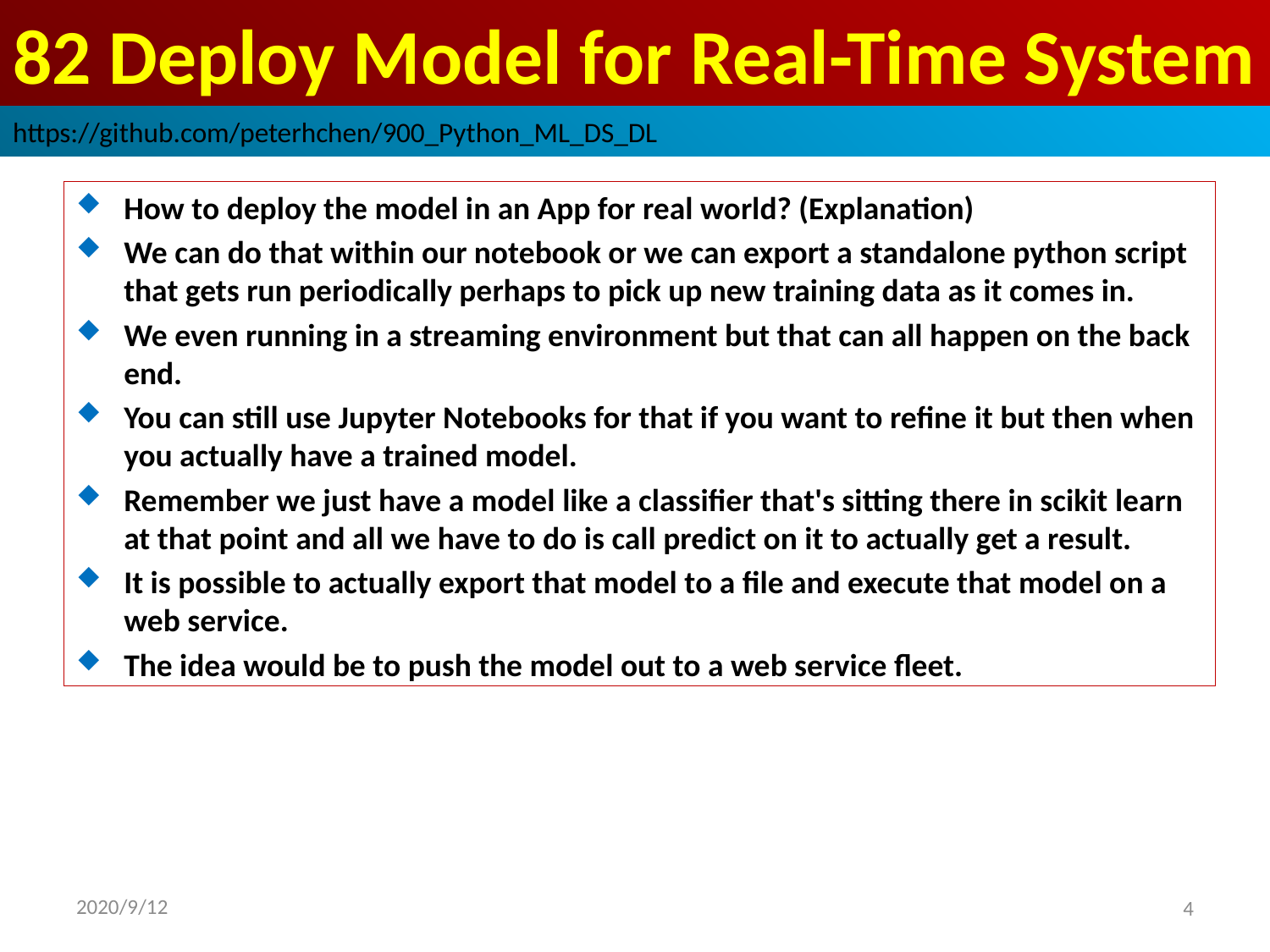

# 82 Deploy Model for Real-Time System
https://github.com/peterhchen/900_Python_ML_DS_DL
How to deploy the model in an App for real world? (Explanation)
We can do that within our notebook or we can export a standalone python script that gets run periodically perhaps to pick up new training data as it comes in.
We even running in a streaming environment but that can all happen on the back end.
You can still use Jupyter Notebooks for that if you want to refine it but then when you actually have a trained model.
Remember we just have a model like a classifier that's sitting there in scikit learn at that point and all we have to do is call predict on it to actually get a result.
It is possible to actually export that model to a file and execute that model on a web service.
The idea would be to push the model out to a web service fleet.
2020/9/12
4